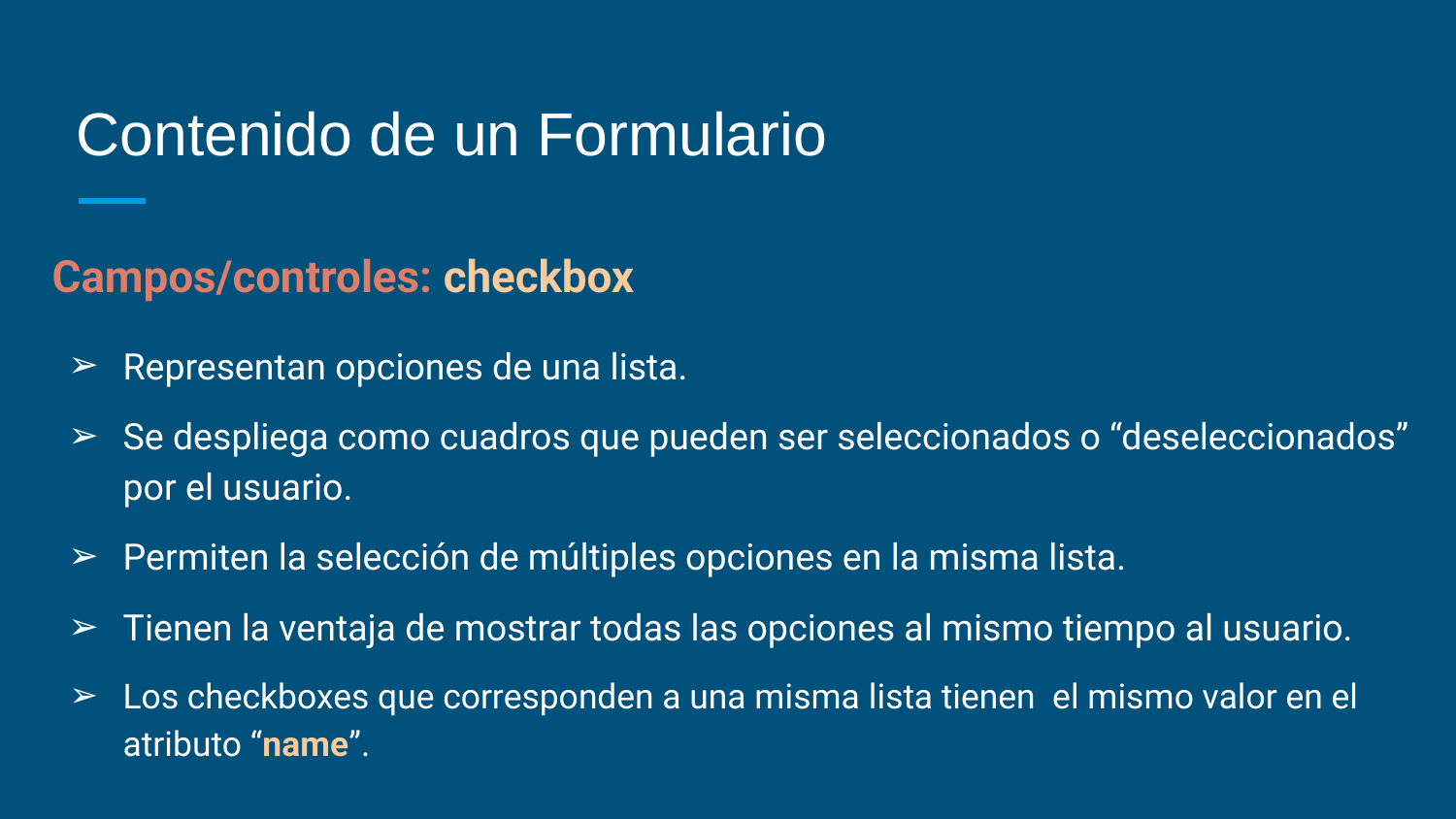

# Contenido de un Formulario
Campos/controles: checkbox
Representan opciones de una lista.
Se despliega como cuadros que pueden ser seleccionados o “deseleccionados” por el usuario.
Permiten la selección de múltiples opciones en la misma lista.
Tienen la ventaja de mostrar todas las opciones al mismo tiempo al usuario.
Los checkboxes que corresponden a una misma lista tienen  el mismo valor en el atributo “name”.